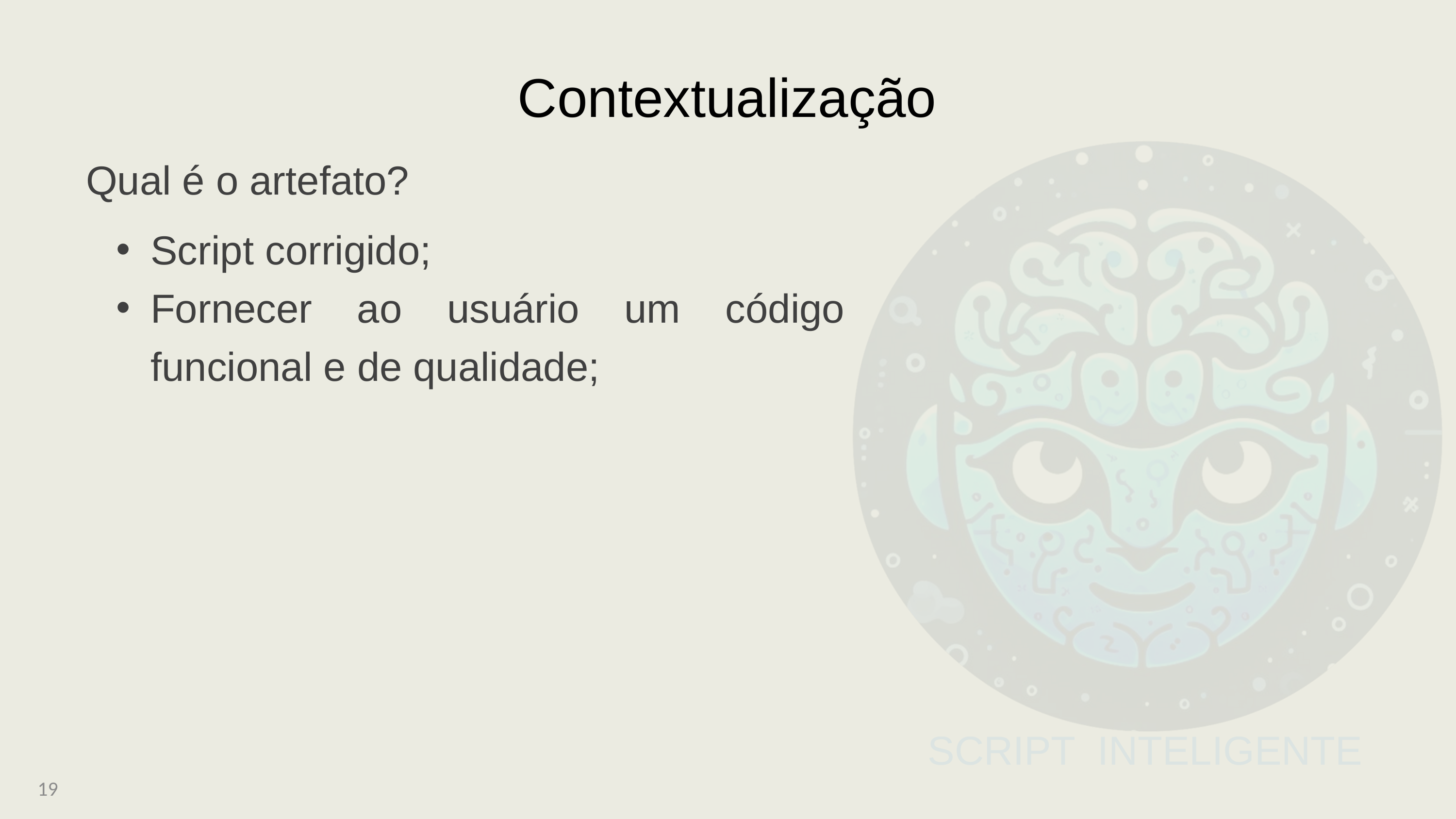

Contextualização

SCRIPT  INTELIGENTE
Qual é o artefato?
Script corrigido;
Fornecer ao usuário um código funcional e de qualidade;
19